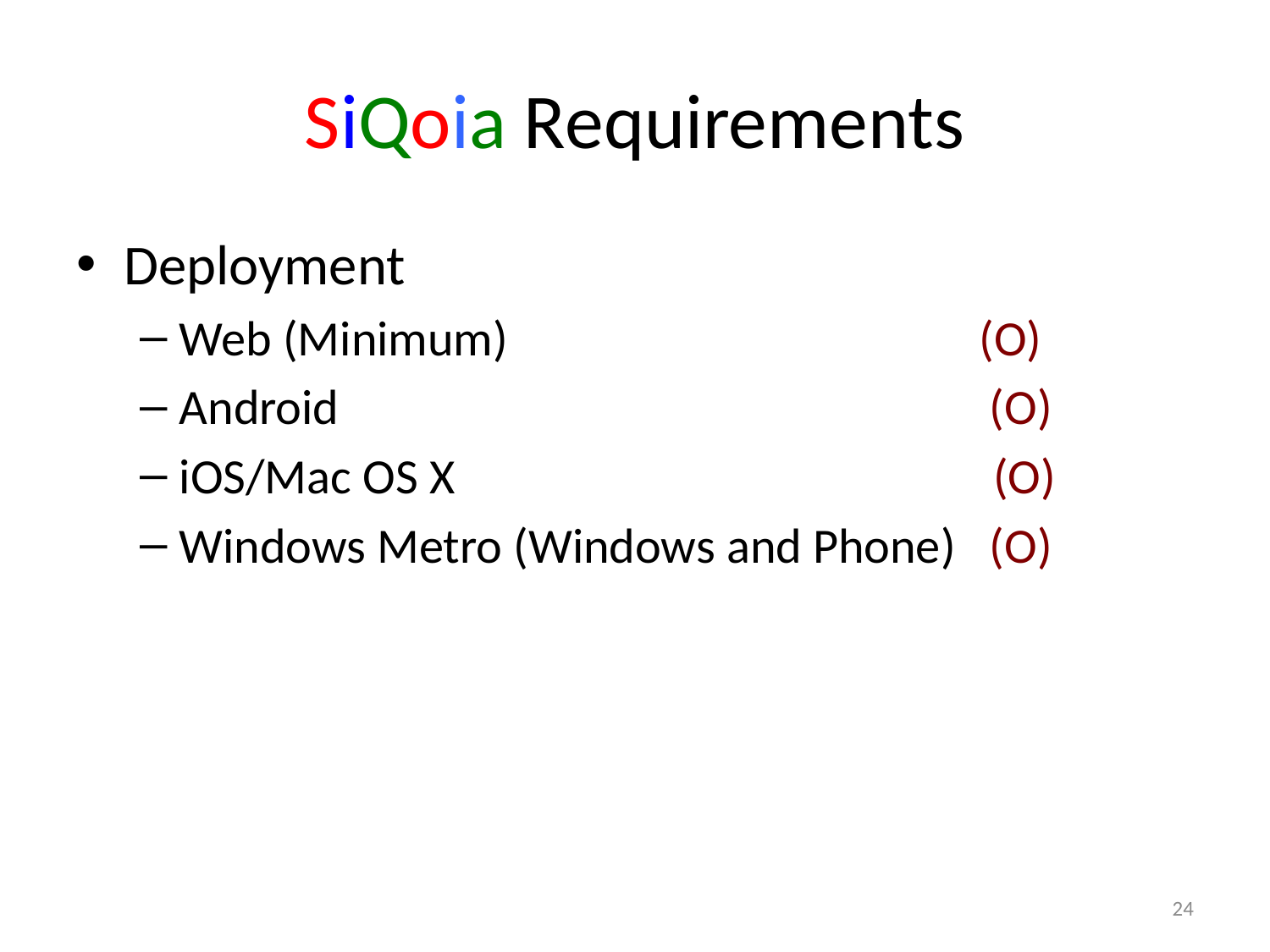

# SiQoia Requirements
Deployment
Web (Minimum)                                          (O)
Android                                                          (O)
iOS/Mac OS X                                                (O)
Windows Metro (Windows and Phone)   (O)
24